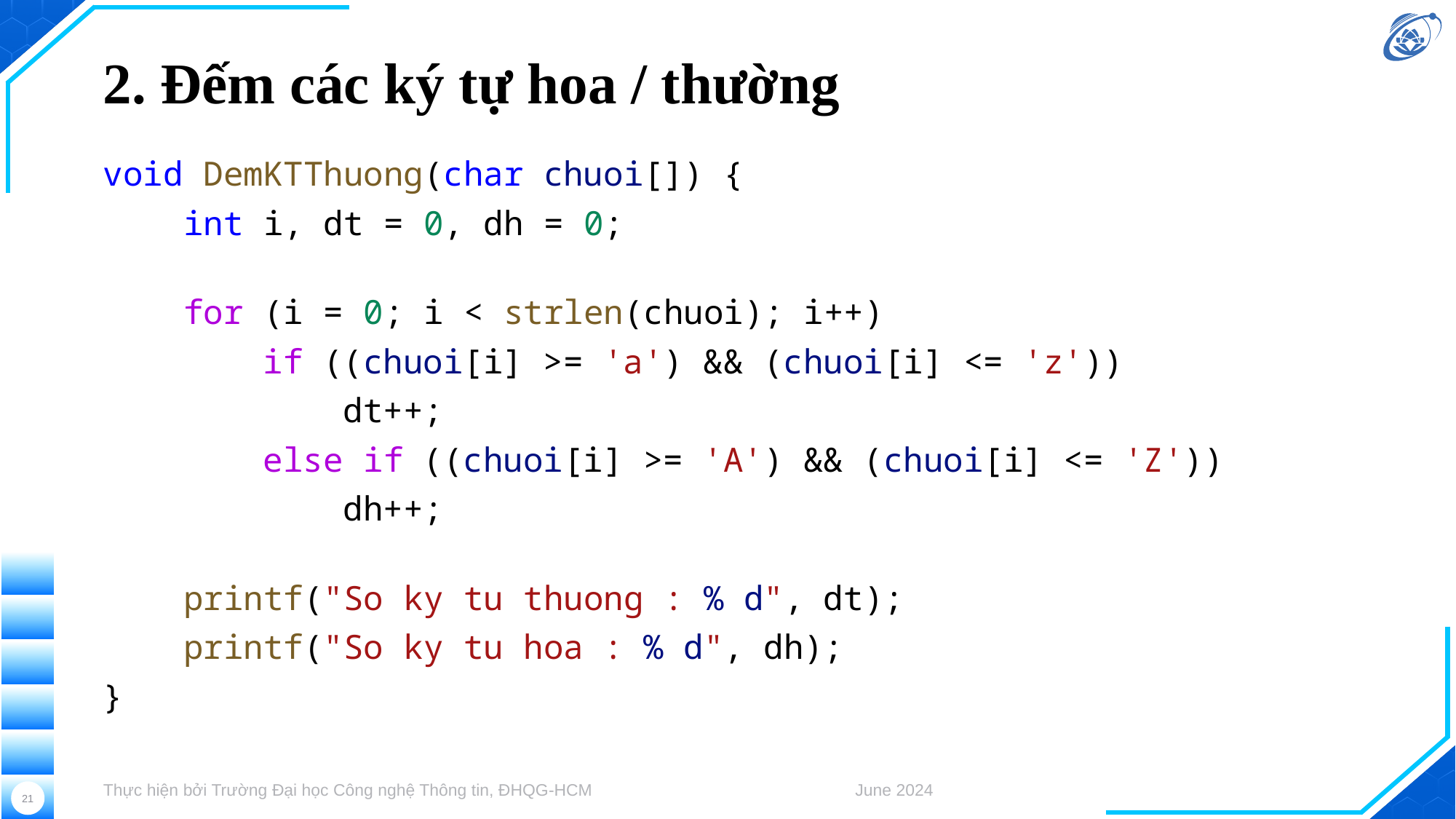

# 2. Đếm các ký tự hoa / thường
void DemKTThuong(char chuoi[]) {
    int i, dt = 0, dh = 0;
    for (i = 0; i < strlen(chuoi); i++)
        if ((chuoi[i] >= 'a') && (chuoi[i] <= 'z'))
            dt++;
        else if ((chuoi[i] >= 'A') && (chuoi[i] <= 'Z'))
            dh++;
    printf("So ky tu thuong : % d", dt);
    printf("So ky tu hoa : % d", dh);
}
Thực hiện bởi Trường Đại học Công nghệ Thông tin, ĐHQG-HCM
June 2024
21